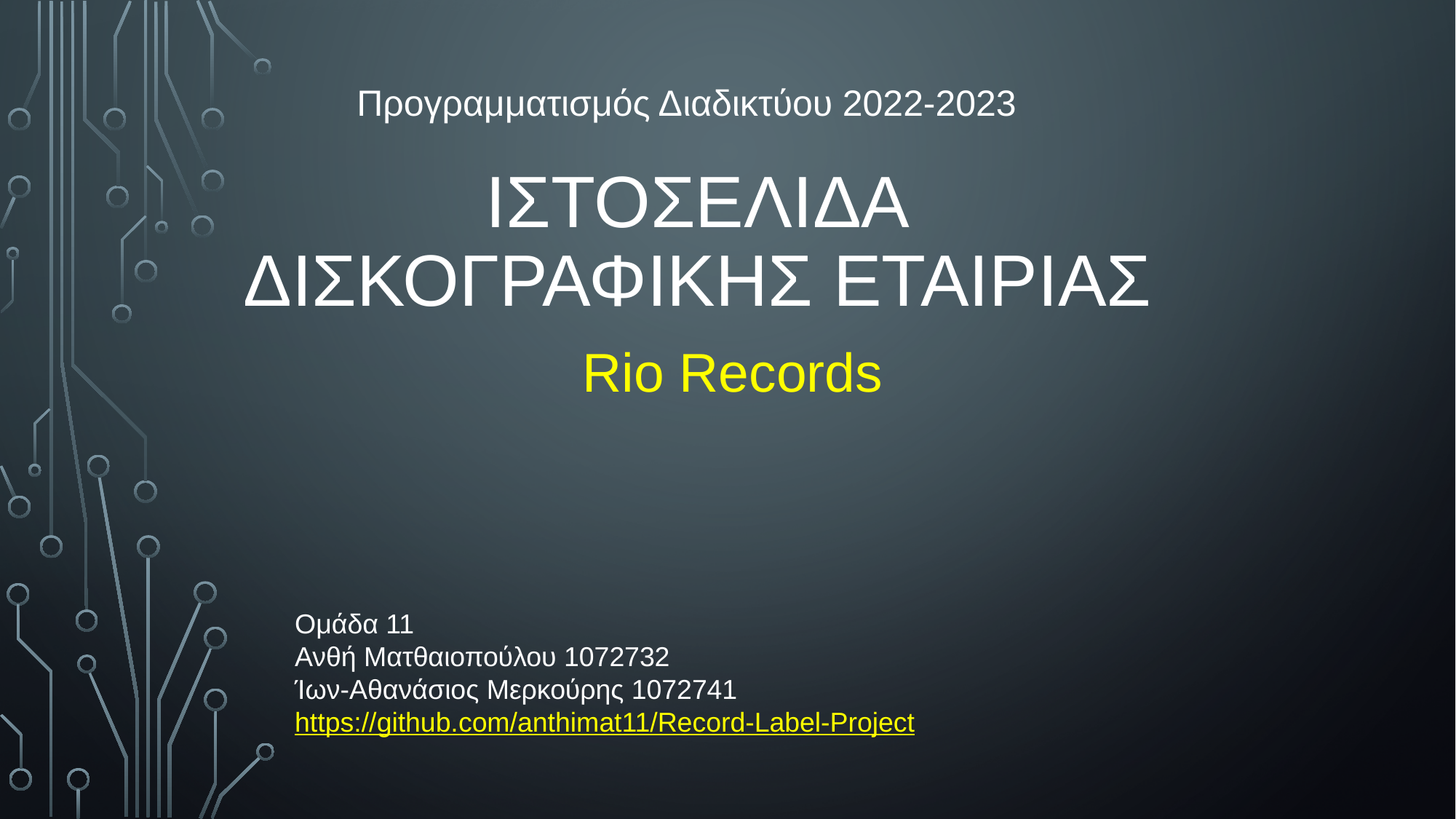

Προγραμματισμός Διαδικτύου 2022-2023
# ΙΣΤΟΣΕΛΙΔΑ ΔΙσΚΟΓΡΑΦΙΚΗΣ ΕΤΑΙΡΙΑΣ
Rio Records
Ομάδα 11
Ανθή Ματθαιοπούλου 1072732
Ίων-Αθανάσιος Μερκούρης 1072741
https://github.com/anthimat11/Record-Label-Project